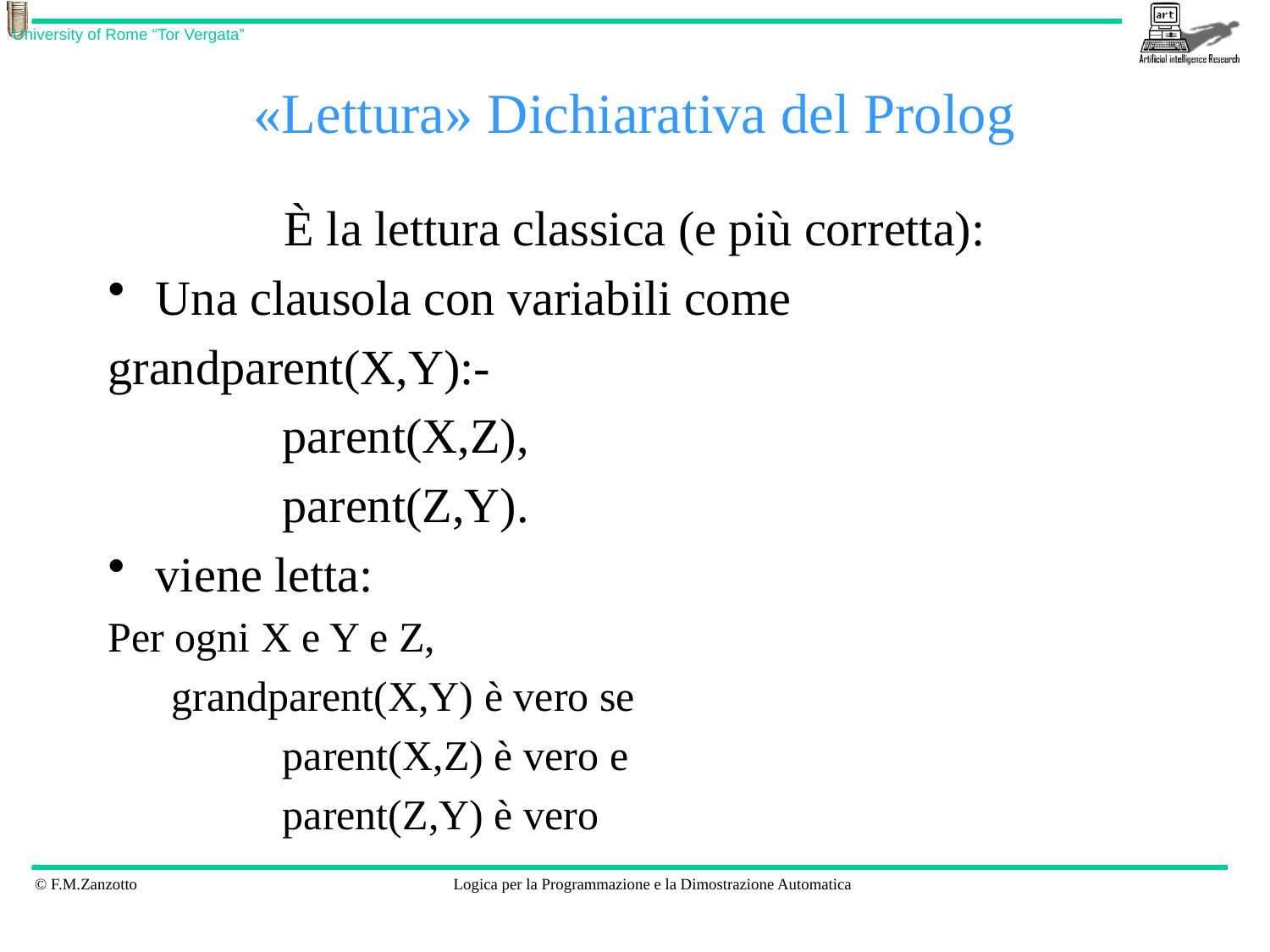

# «Lettura» Dichiarativa del Prolog
È la lettura classica (e più corretta):
Una clausola con variabili come
grandparent(X,Y):-
		parent(X,Z),
		parent(Z,Y).
viene letta:
Per ogni X e Y e Z,
grandparent(X,Y) è vero se
		parent(X,Z) è vero e
		parent(Z,Y) è vero